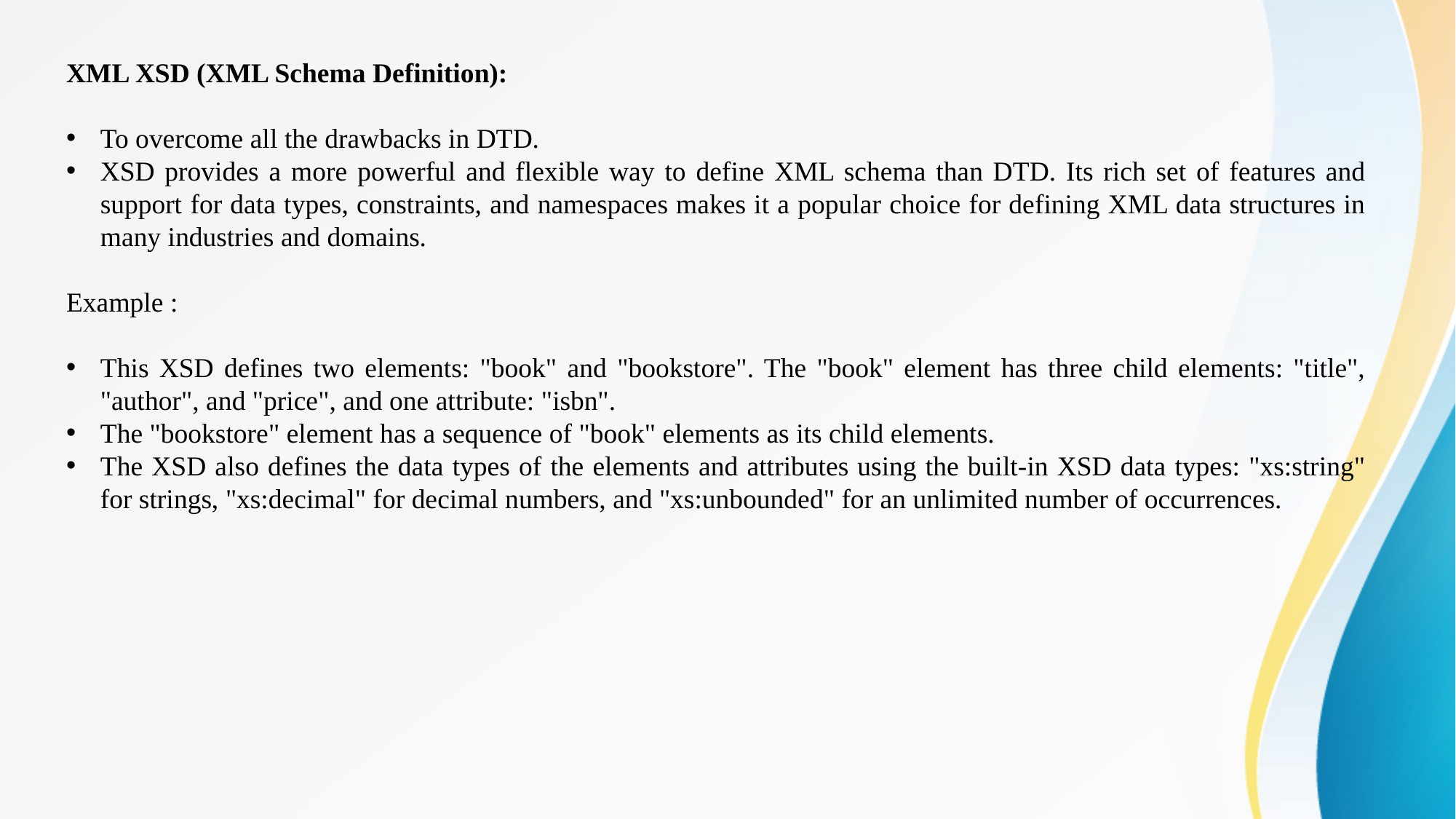

XML XSD (XML Schema Definition):

To overcome all the drawbacks in DTD.
XSD provides a more powerful and flexible way to define XML schema than DTD. Its rich set of features and support for data types, constraints, and namespaces makes it a popular choice for defining XML data structures in many industries and domains.

Example :

This XSD defines two elements: "book" and "bookstore". The "book" element has three child elements: "title", "author", and "price", and one attribute: "isbn".
The "bookstore" element has a sequence of "book" elements as its child elements.
The XSD also defines the data types of the elements and attributes using the built-in XSD data types: "xs:string" for strings, "xs:decimal" for decimal numbers, and "xs:unbounded" for an unlimited number of occurrences.